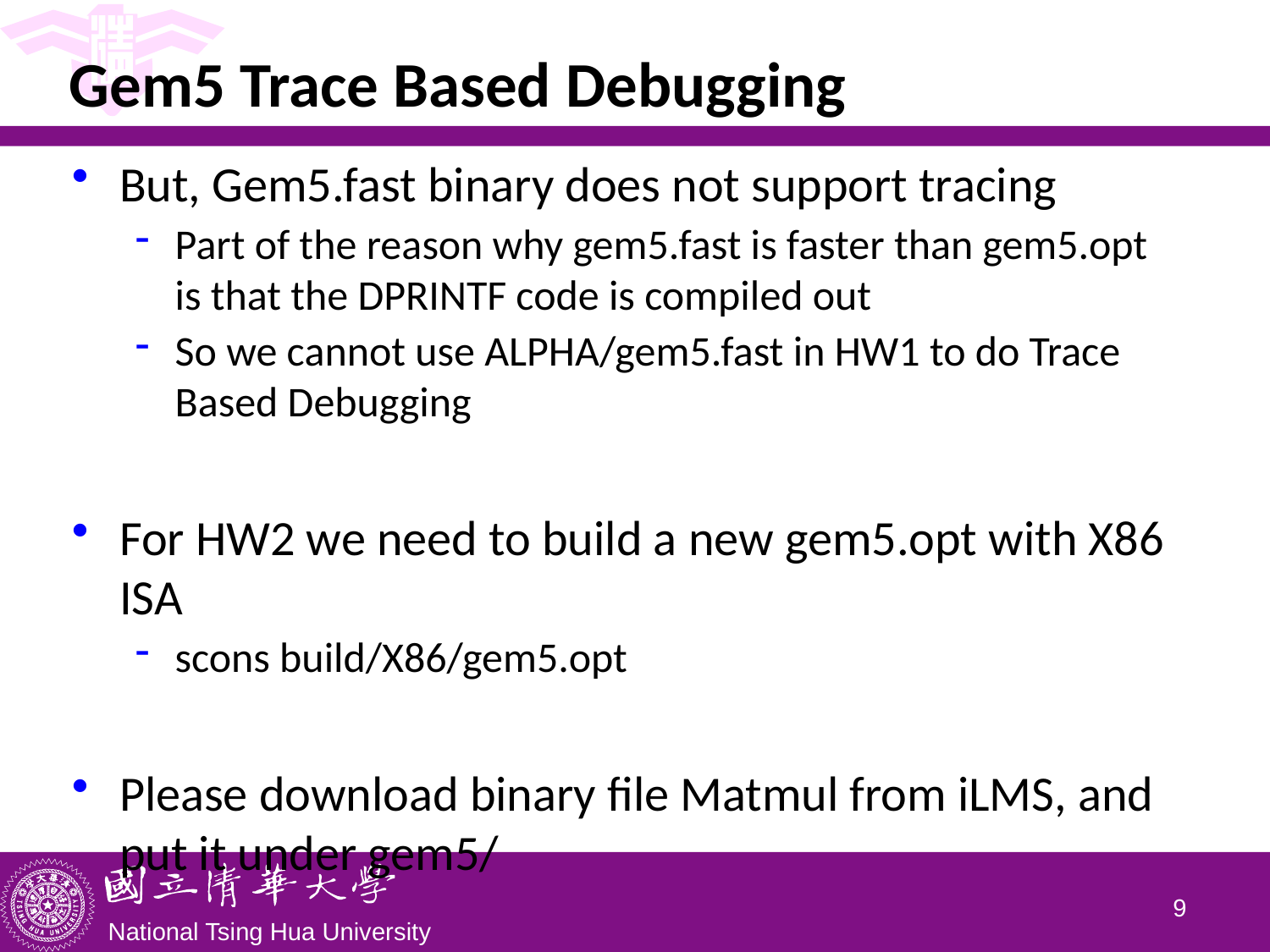

# Gem5 Trace Based Debugging
But, Gem5.fast binary does not support tracing
Part of the reason why gem5.fast is faster than gem5.opt is that the DPRINTF code is compiled out
So we cannot use ALPHA/gem5.fast in HW1 to do Trace Based Debugging

For HW2 we need to build a new gem5.opt with X86 ISA
scons build/X86/gem5.opt

Please download binary file Matmul from iLMS, and put it under gem5/

9